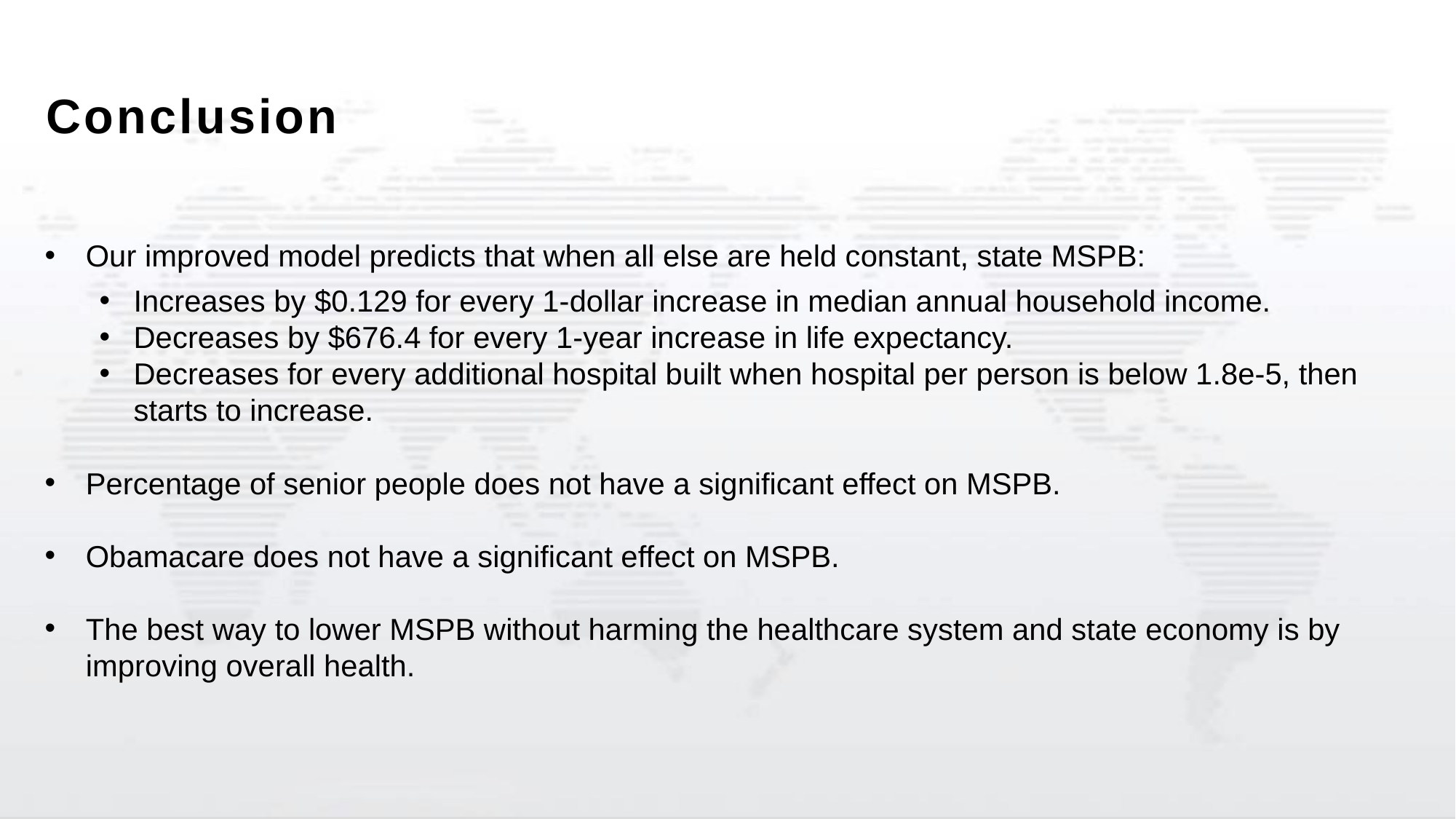

Conclusion

Our improved model predicts that when all else are held constant, state MSPB:
Increases by $0.129 for every 1-dollar increase in median annual household income.
Decreases by $676.4 for every 1-year increase in life expectancy.
Decreases for every additional hospital built when hospital per person is below 1.8e-5, then starts to increase.

Percentage of senior people does not have a significant effect on MSPB.

Obamacare does not have a significant effect on MSPB.

The best way to lower MSPB without harming the healthcare system and state economy is by improving overall health.